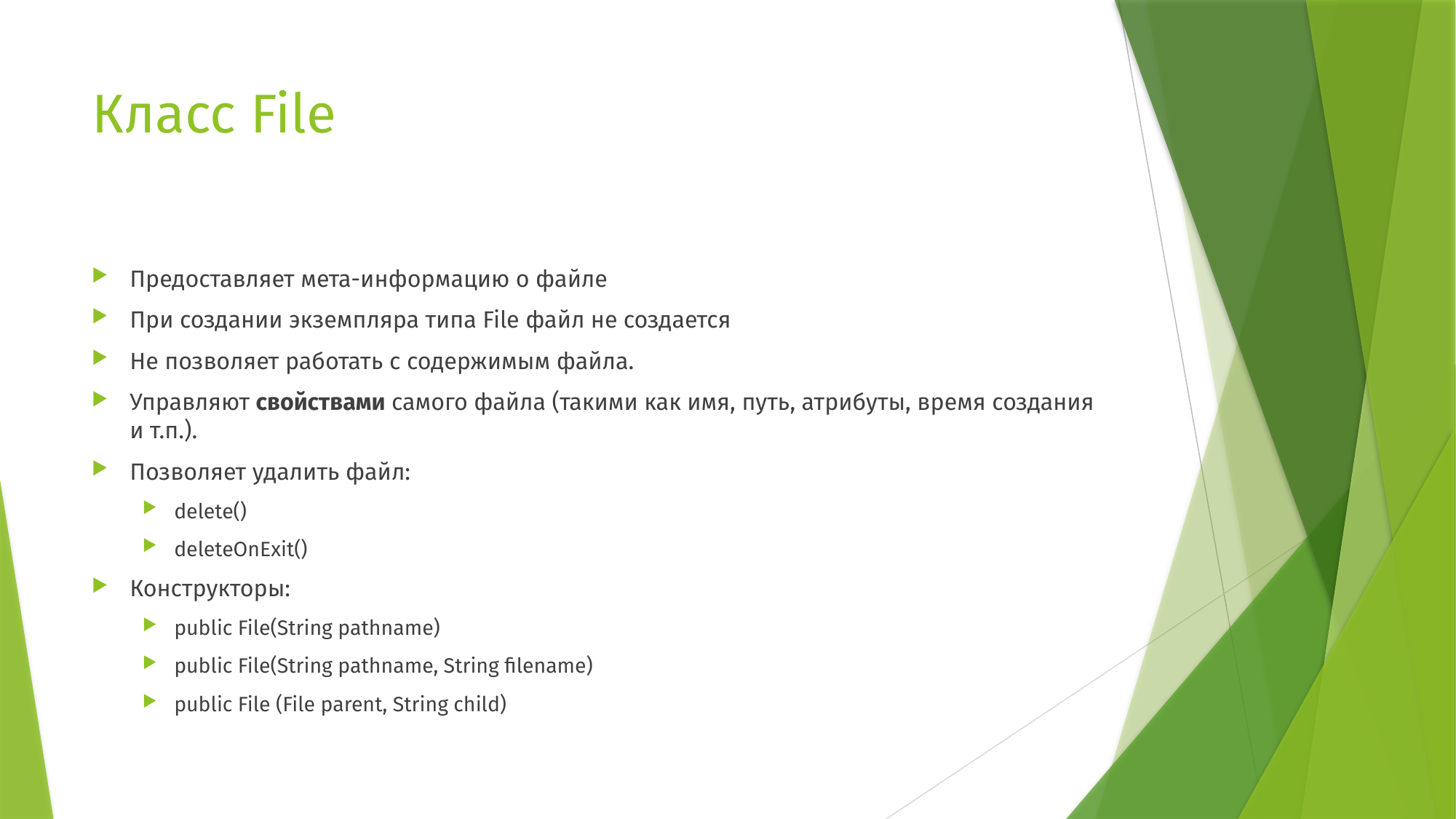

# Класс File
Предоставляет мета-информацию о файле
При создании экземпляра типа File файл не создается
Не позволяет работать с содержимым файла.
Управляют свойствами самого файла (такими как имя, путь, атрибуты, время создания и т.п.).
Позволяет удалить файл:
delete()
deleteOnExit()
Конструкторы:
public File(String pathname)
public File(String pathname, String filename)
public File (File parent, String child)